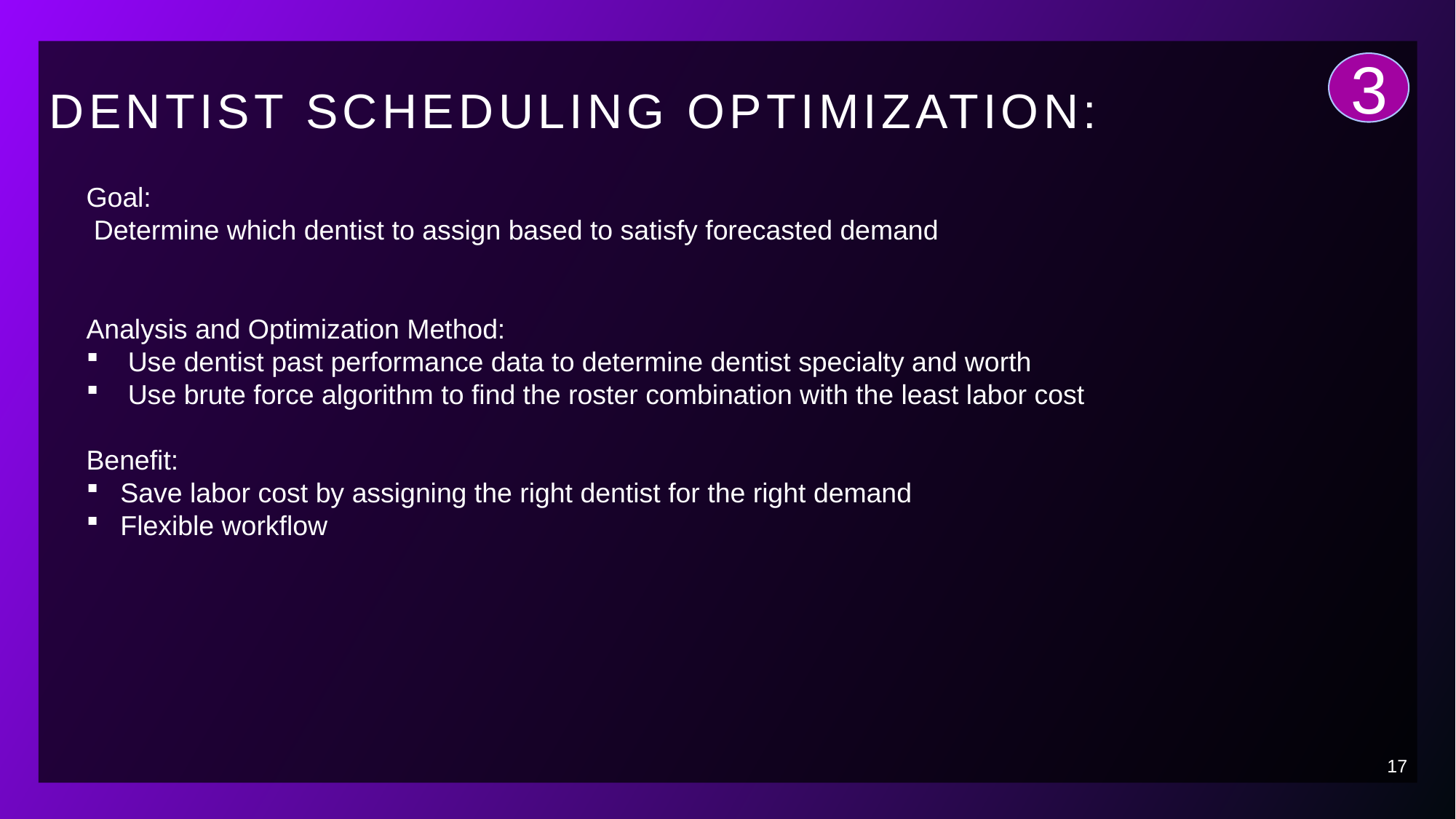

3
# DENTIST SCHEDULING OPTIMIZATION:
Goal:
 Determine which dentist to assign based to satisfy forecasted demand
Analysis and Optimization Method:
 Use dentist past performance data to determine dentist specialty and worth
 Use brute force algorithm to find the roster combination with the least labor cost
Benefit:
Save labor cost by assigning the right dentist for the right demand
Flexible workflow
17